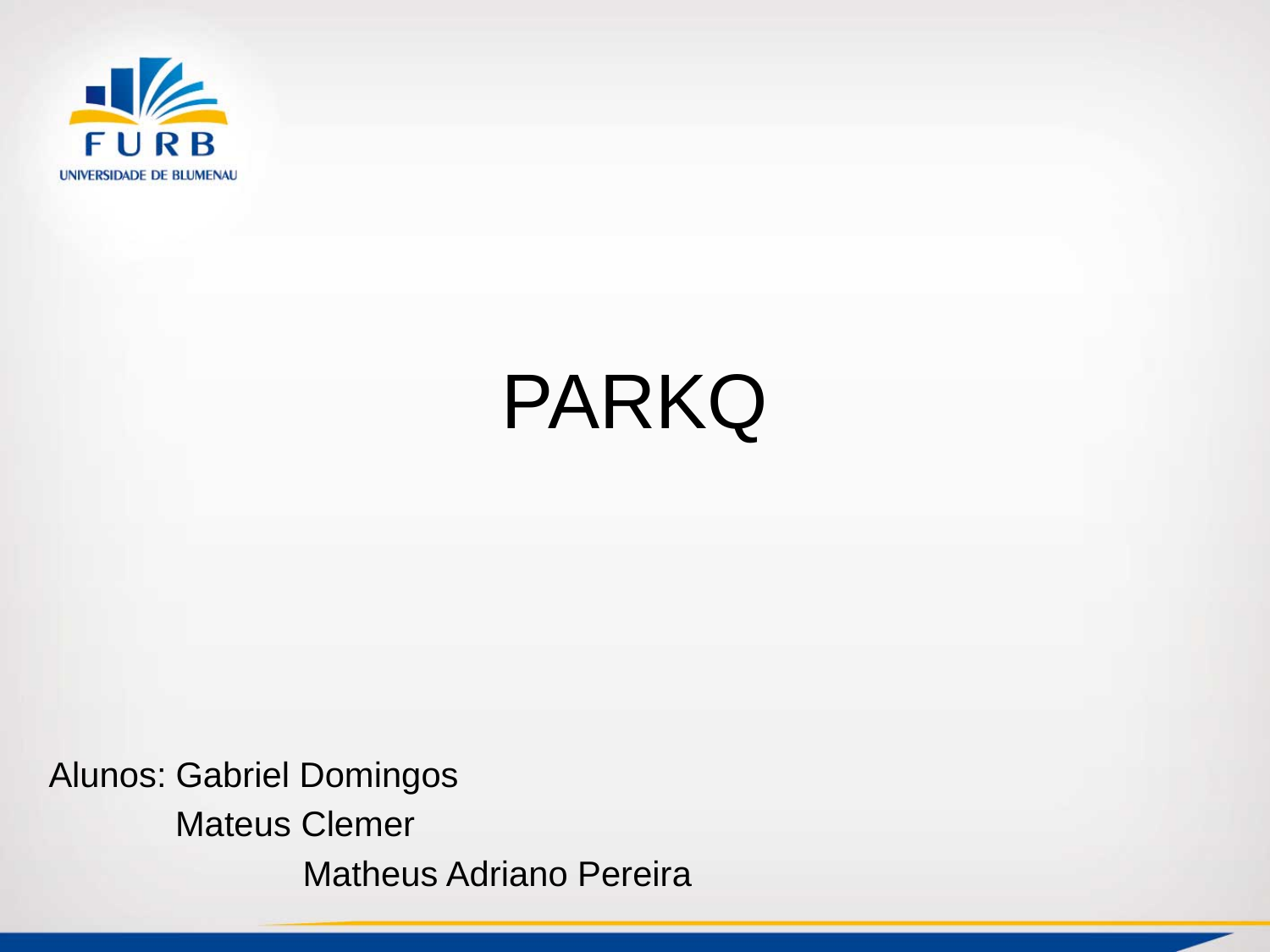

PARKQ
Alunos:	Gabriel Domingos
             Mateus Clemer
		Matheus Adriano Pereira